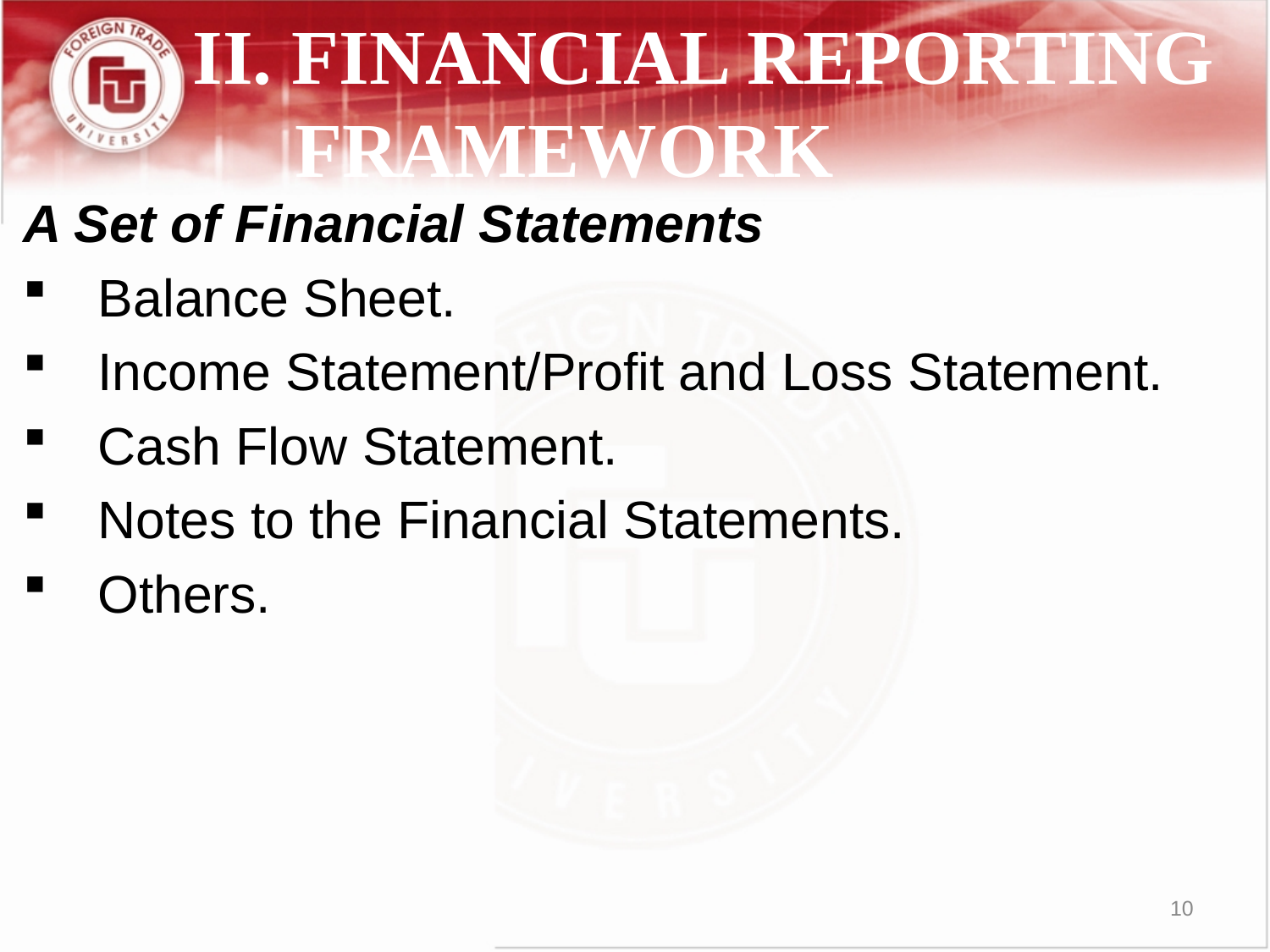

# II. FINANCIAL REPORTING FRAMEWORK
A Set of Financial Statements
Balance Sheet.
Income Statement/Profit and Loss Statement.
Cash Flow Statement.
Notes to the Financial Statements.
Others.

10